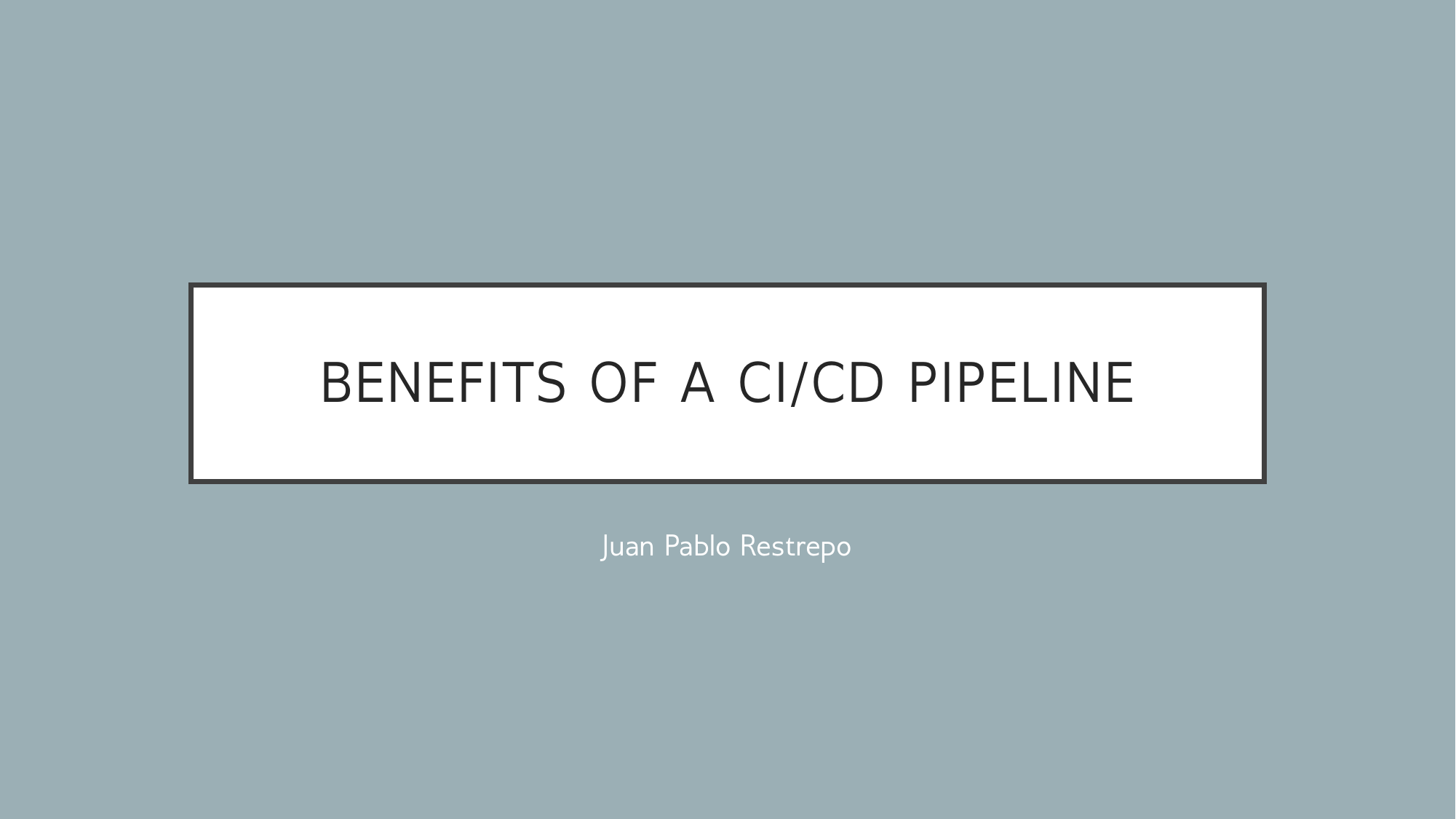

# Benefits of a CI/CD Pipeline
Juan Pablo Restrepo